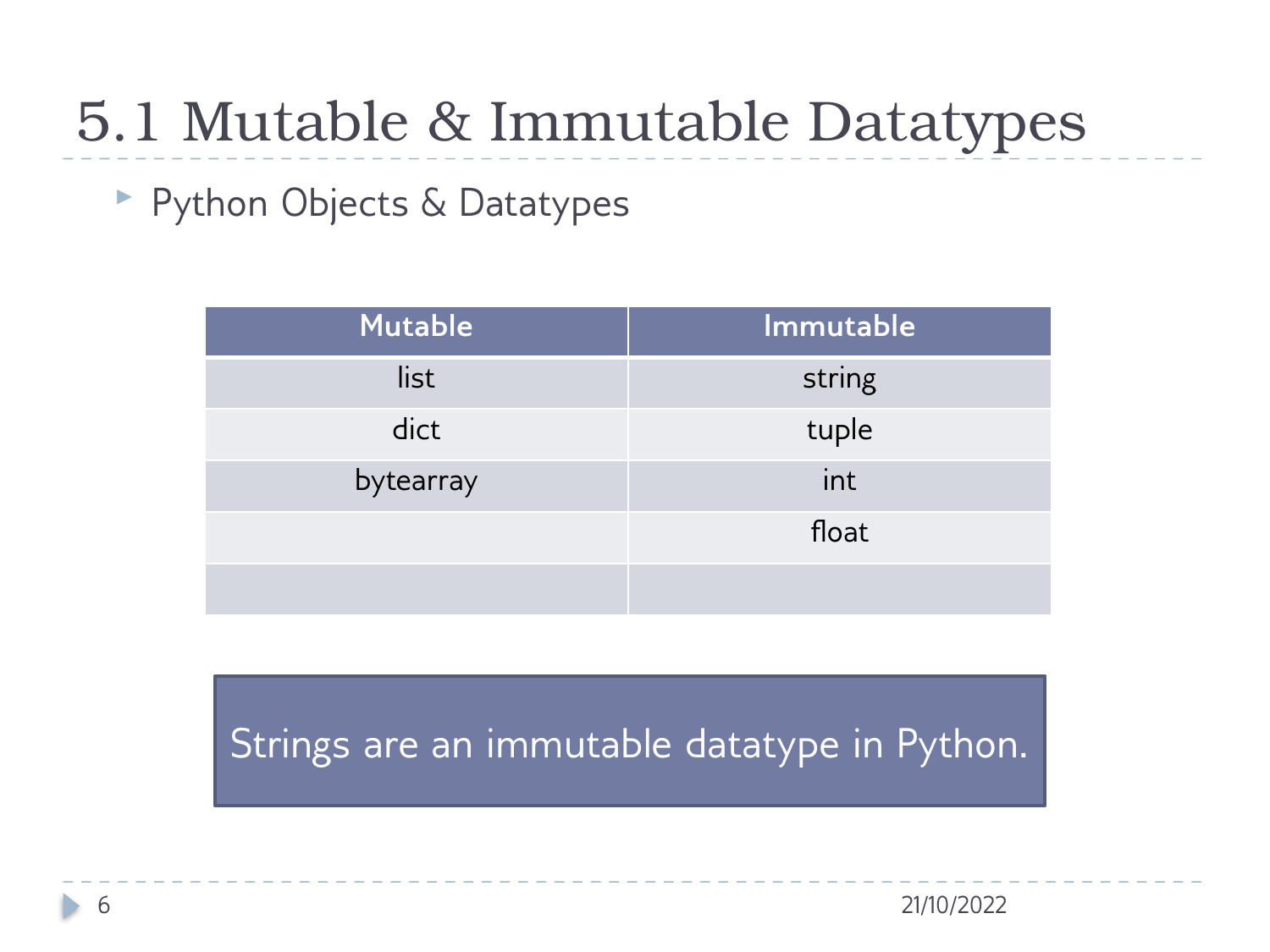

5.1 Mutable & Immutable Datatypes
Python Objects & Datatypes

| Mutable | Immutable |
| --- | --- |
| list | string |
| dict | tuple |
| bytearray | int |
|  | float |
|  |  |
Strings are an immutable datatype in Python.
6
21/10/2022